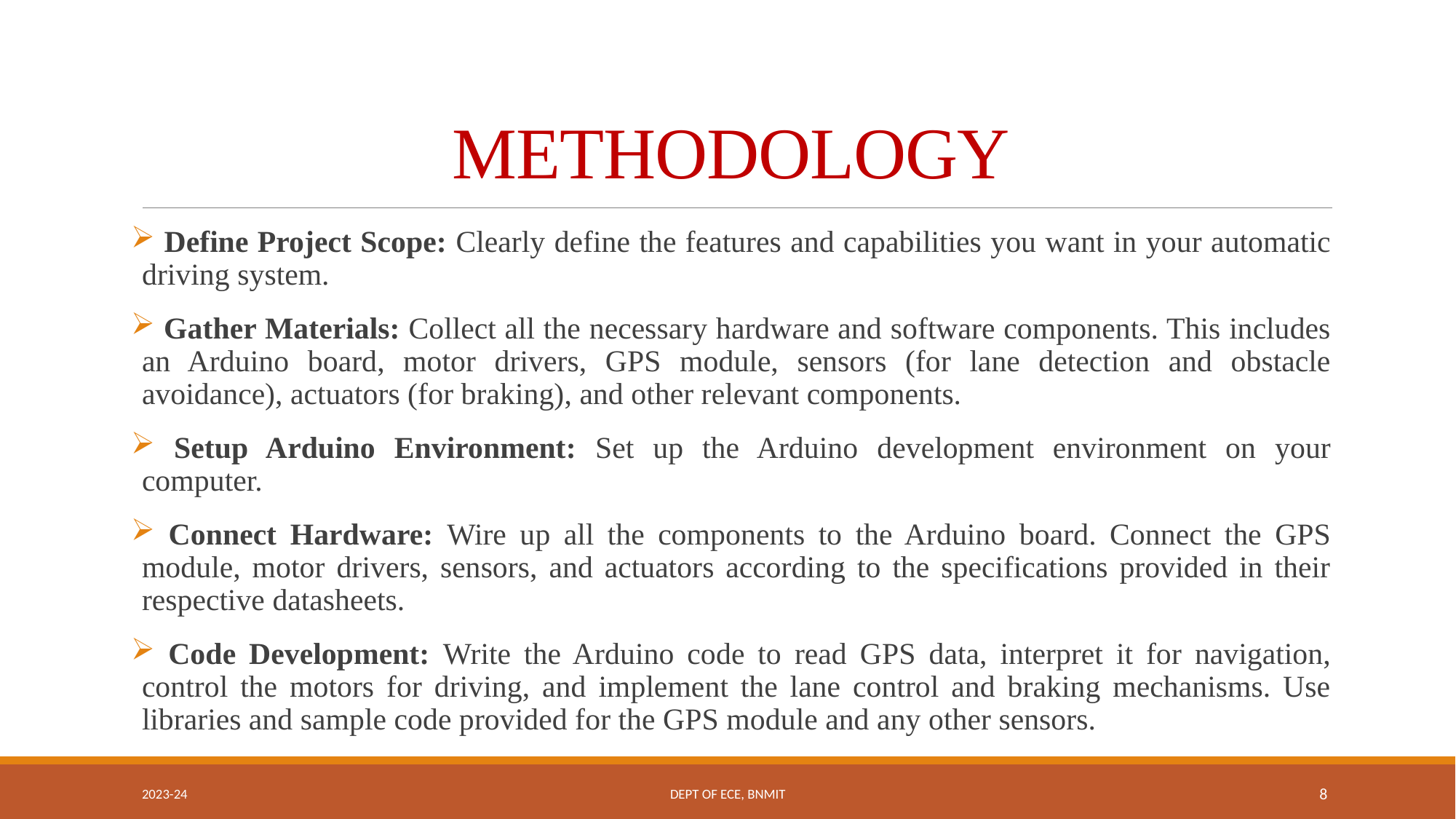

# METHODOLOGY
 Define Project Scope: Clearly define the features and capabilities you want in your automatic driving system.
 Gather Materials: Collect all the necessary hardware and software components. This includes an Arduino board, motor drivers, GPS module, sensors (for lane detection and obstacle avoidance), actuators (for braking), and other relevant components.
 Setup Arduino Environment: Set up the Arduino development environment on your computer.
 Connect Hardware: Wire up all the components to the Arduino board. Connect the GPS module, motor drivers, sensors, and actuators according to the specifications provided in their respective datasheets.
 Code Development: Write the Arduino code to read GPS data, interpret it for navigation, control the motors for driving, and implement the lane control and braking mechanisms. Use libraries and sample code provided for the GPS module and any other sensors.

2023-24
DEPT OF ECE, BNMIT
8